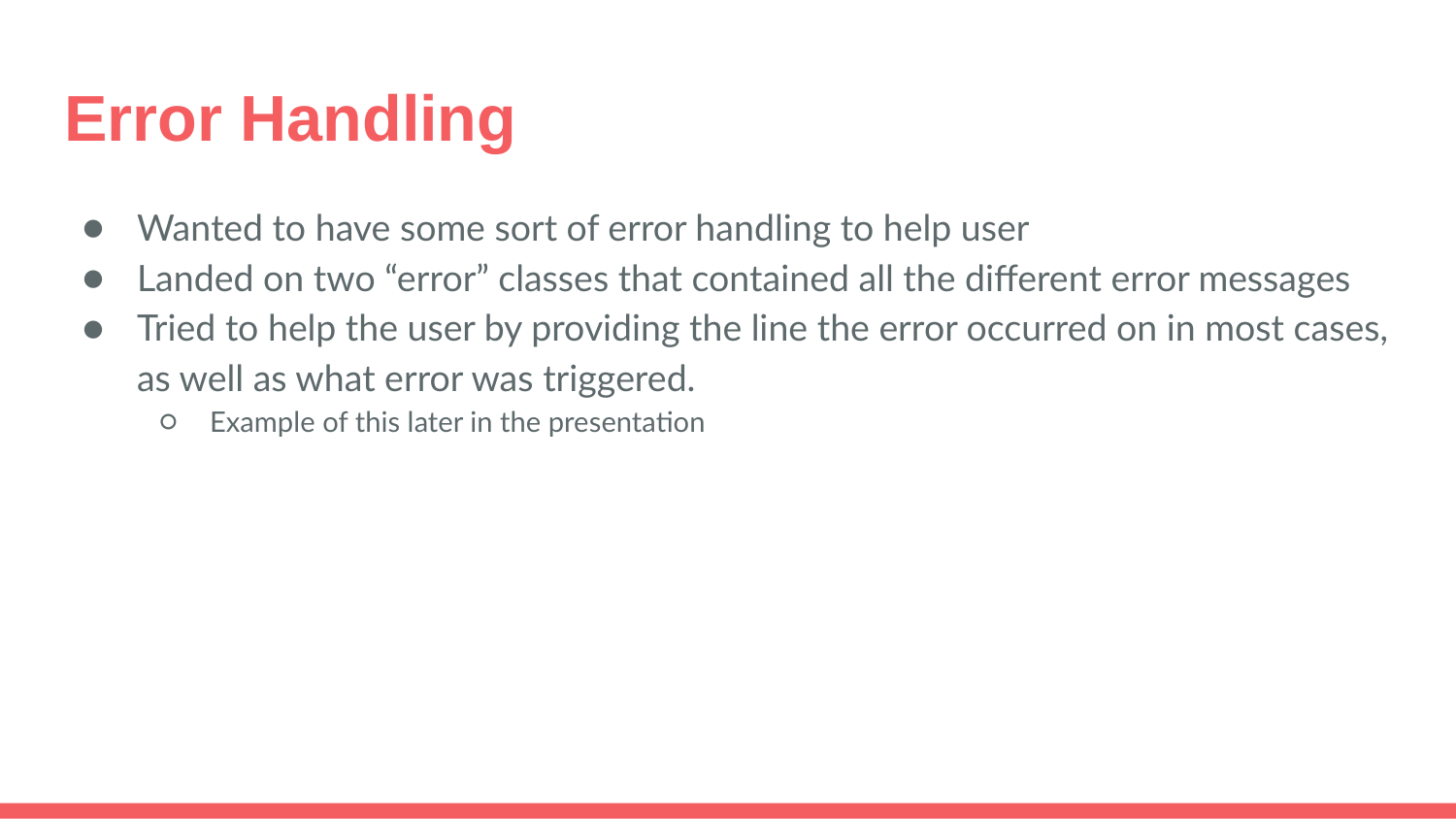

# Error Handling
Wanted to have some sort of error handling to help user
Landed on two “error” classes that contained all the different error messages
Tried to help the user by providing the line the error occurred on in most cases, as well as what error was triggered.
Example of this later in the presentation